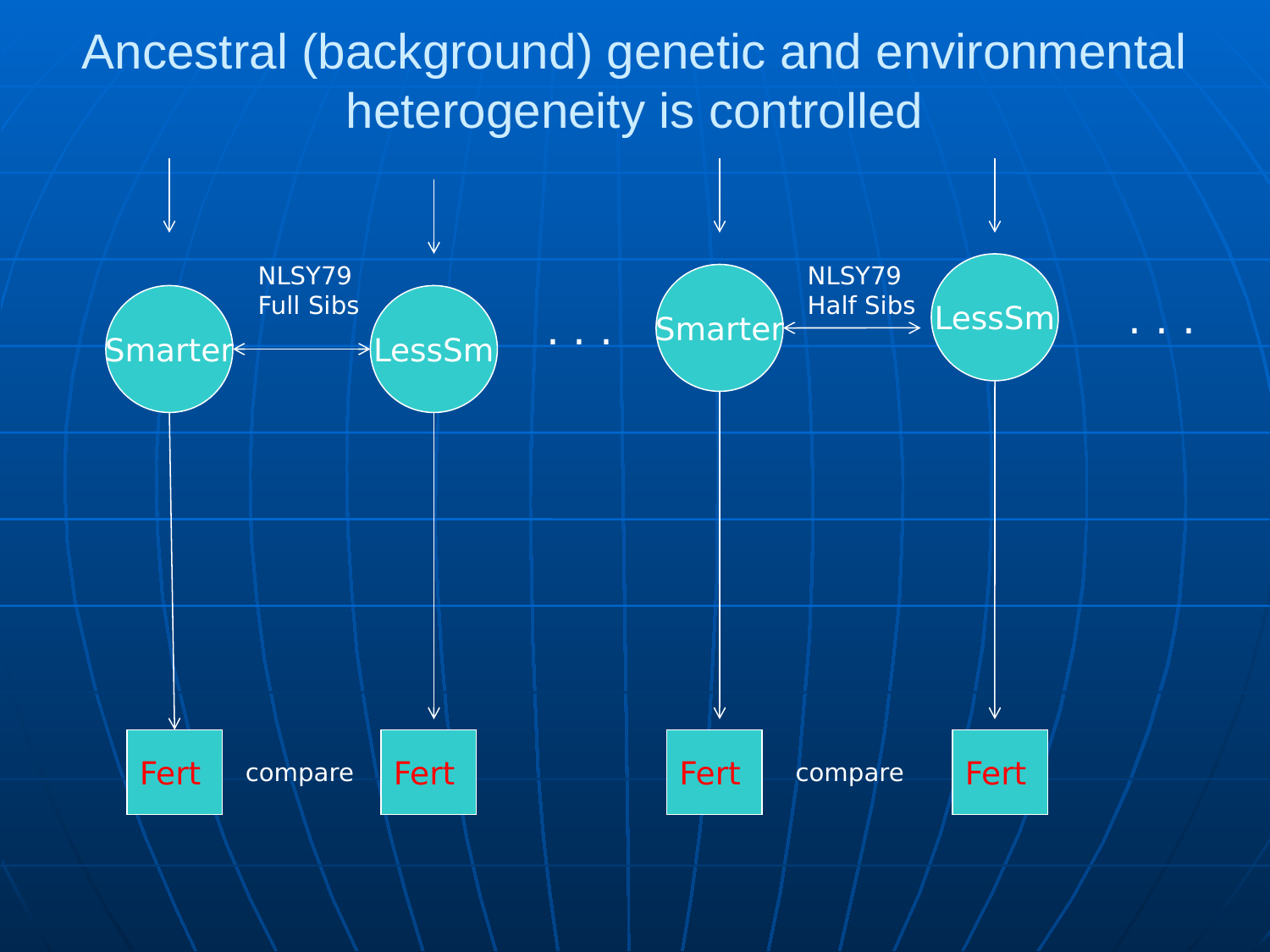

# Ancestral (background) genetic and environmental heterogeneity is controlled
NLSY79
Full Sibs
NLSY79
Half Sibs
LessSm
Smarter
Smarter
LessSm
. . .
. . .
Fert
Fert
Fert
Fert
compare
compare